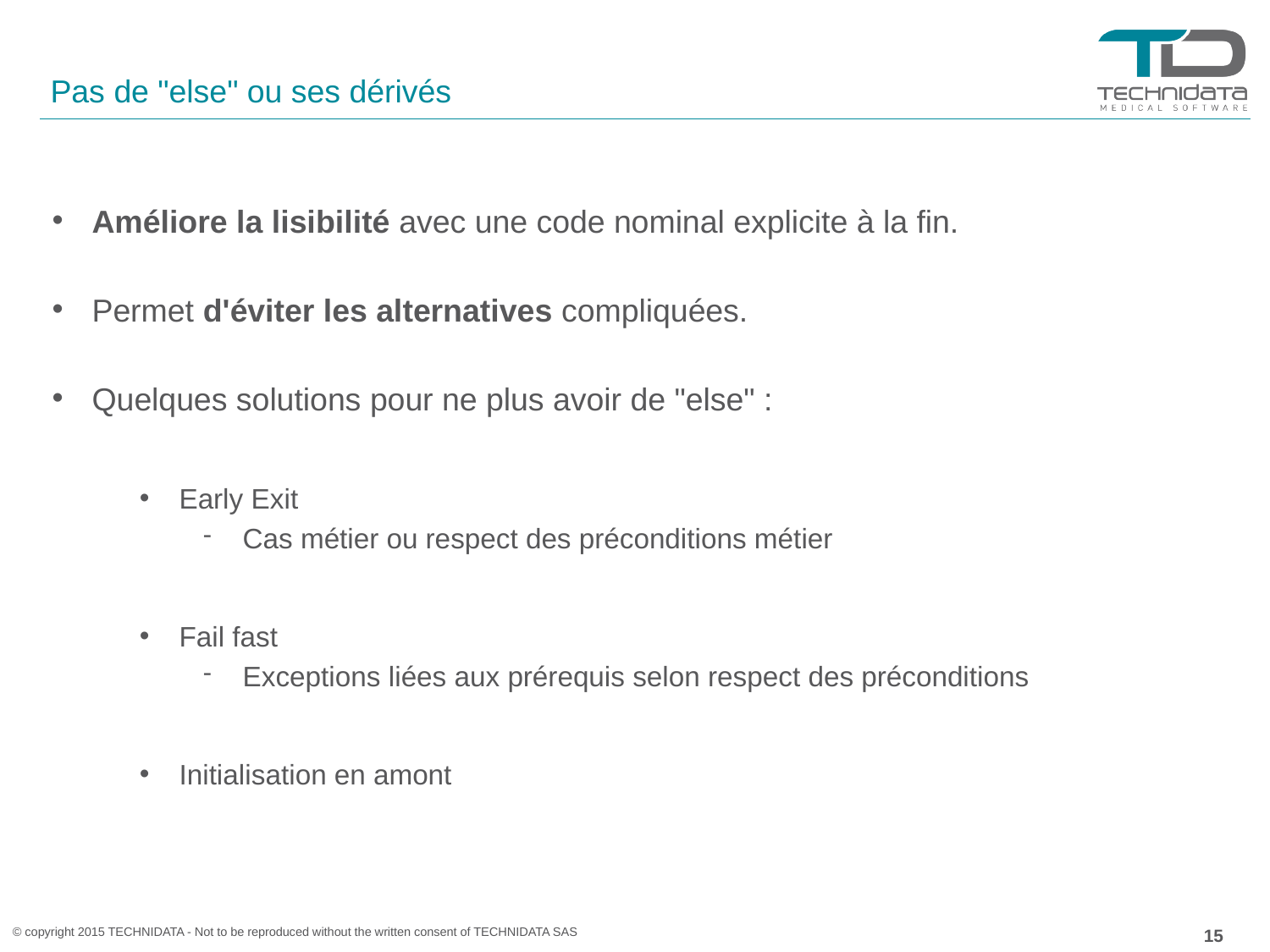

# Pas de "else" ou ses dérivés

Améliore la lisibilité avec une code nominal explicite à la fin.

Permet d'éviter les alternatives compliquées.

Quelques solutions pour ne plus avoir de "else" :

Early Exit
Cas métier ou respect des préconditions métier

Fail fast
Exceptions liées aux prérequis selon respect des préconditions

Initialisation en amont